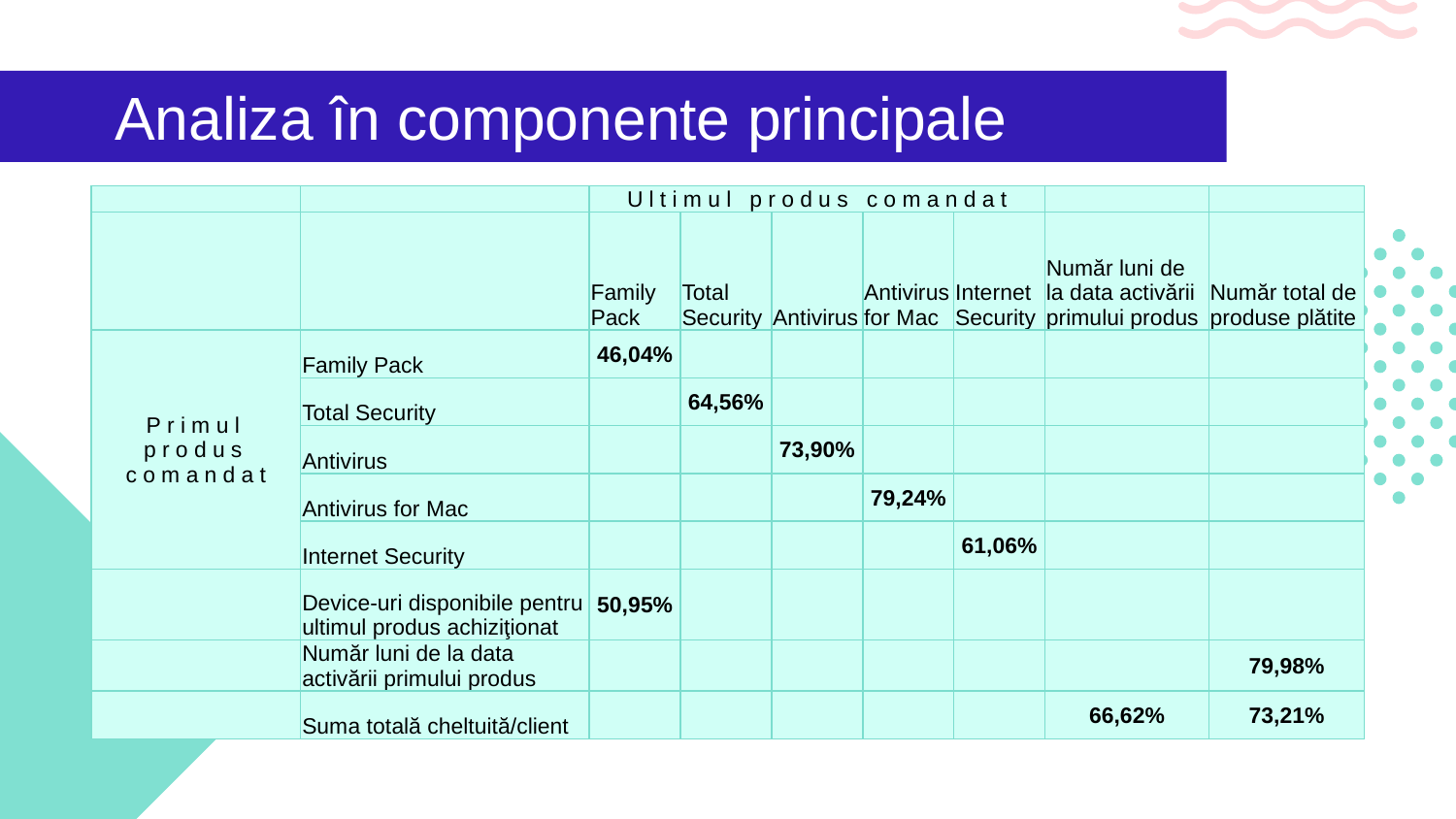

# Analiza în componente principale
|  |  | Ultimul produs comandat |  |  |  |  |  |  |
| --- | --- | --- | --- | --- | --- | --- | --- | --- |
|  |  | Family Pack | Total Security | Antivirus | Antivirus for Mac | Internet Security | Număr luni de la data activării primului produs | Număr total de produse plătite |
| Primul produs comandat | Family Pack | 46,04% |  |  |  |  |  |  |
|  | Total Security |  | 64,56% |  |  |  |  |  |
|  | Antivirus |  |  | 73,90% |  |  |  |  |
|  | Antivirus for Mac |  |  |  | 79,24% |  |  |  |
|  | Internet Security |  |  |  |  | 61,06% |  |  |
|  | Device-uri disponibile pentru ultimul produs achiziţionat | 50,95% |  |  |  |  |  |  |
|  | Număr luni de la data activării primului produs |  |  |  |  |  |  | 79,98% |
|  | Suma totală cheltuită/client |  |  |  |  |  | 66,62% | 73,21% |